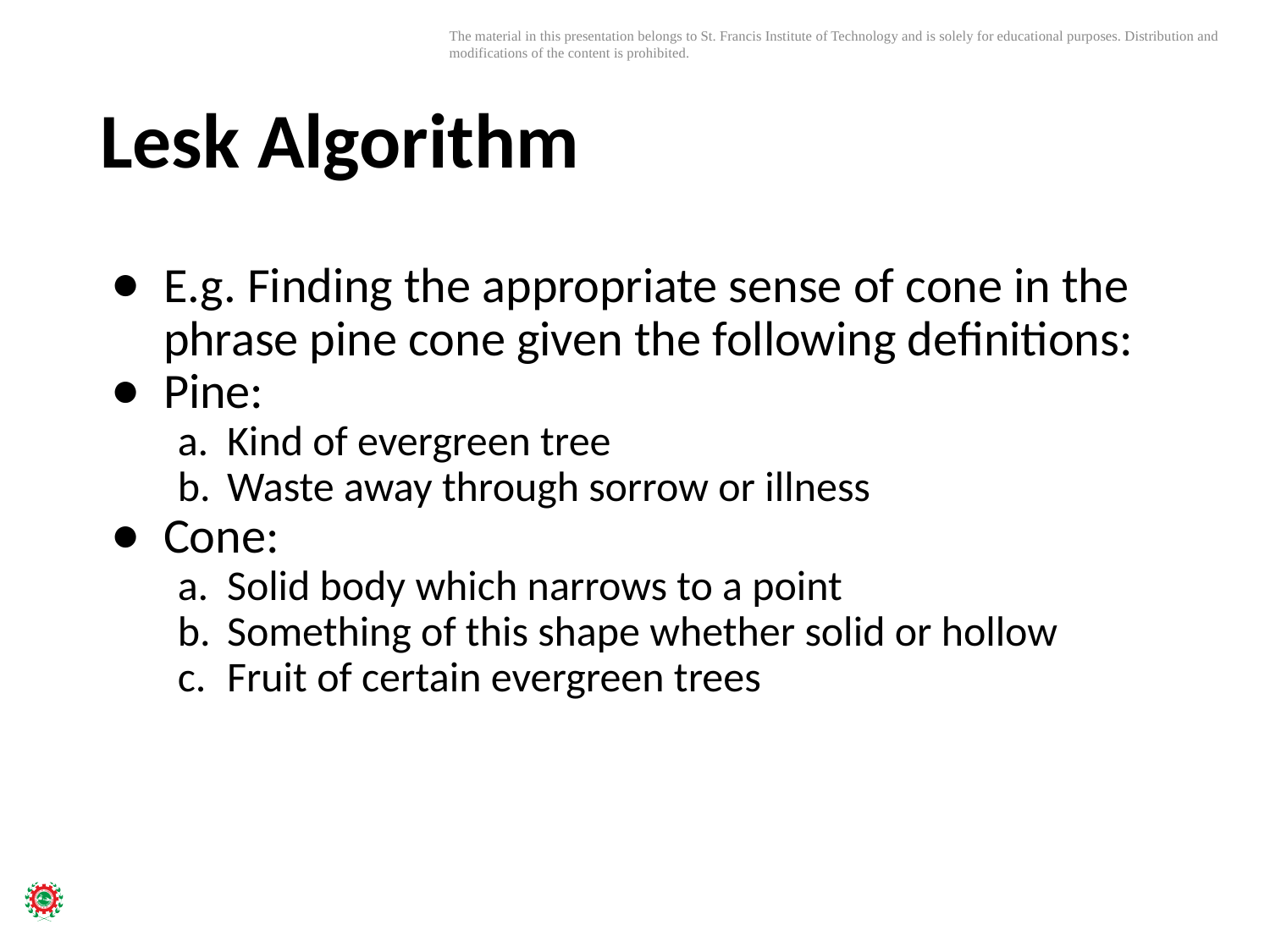

# Lesk Algorithm
E.g. Finding the appropriate sense of cone in the phrase pine cone given the following definitions:
Pine:
Kind of evergreen tree
Waste away through sorrow or illness
Cone:
Solid body which narrows to a point
Something of this shape whether solid or hollow
Fruit of certain evergreen trees